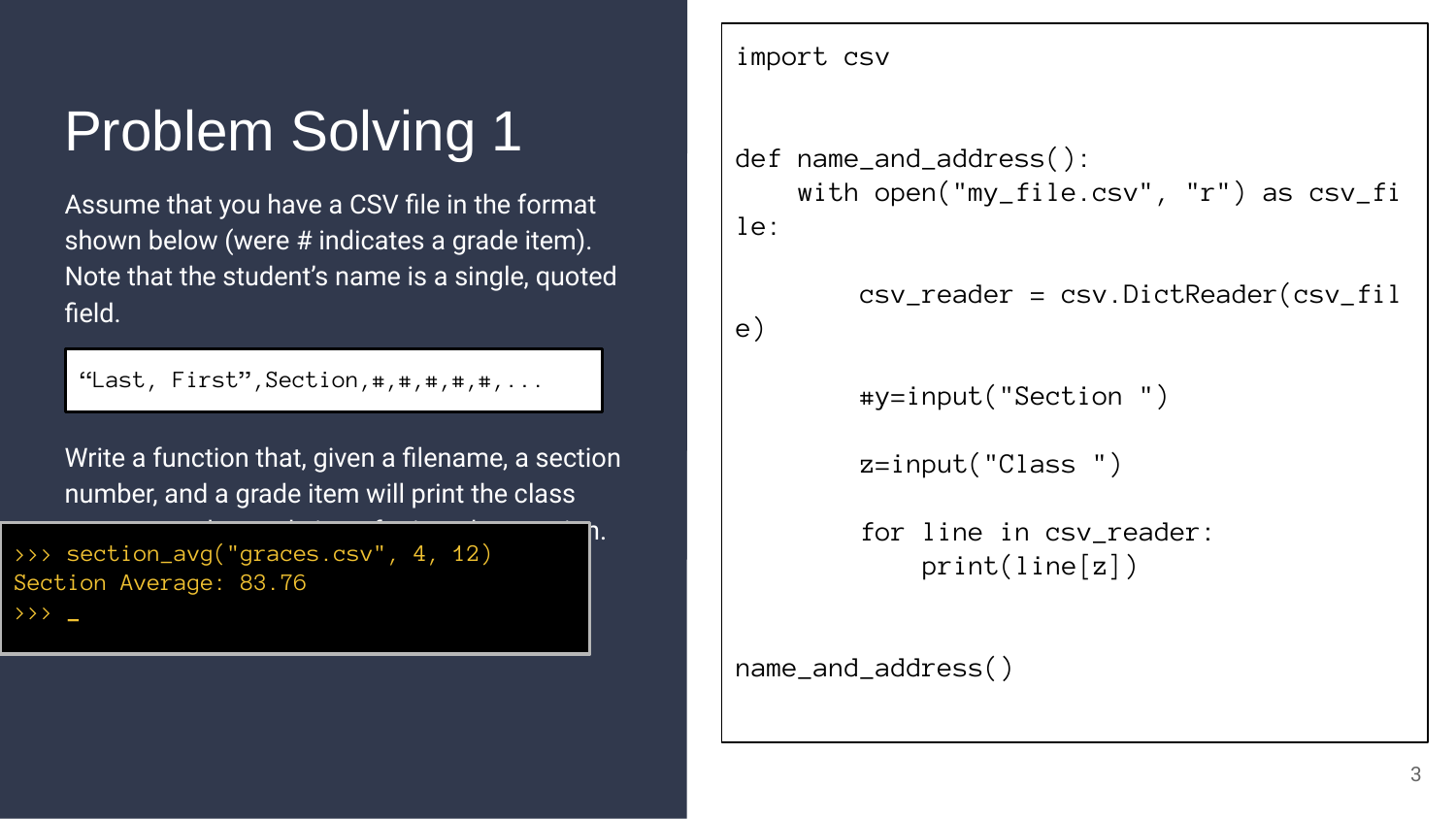

import csv

def name_and_address():
    with open("my_file.csv", "r") as csv_file:

        csv_reader = csv.DictReader(csv_file)

        #y=input("Section ")

        z=input("Class ")

        for line in csv_reader:
            print(line[z])

name_and_address()

# Problem Solving 1
Assume that you have a CSV file in the format shown below (were # indicates a grade item). Note that the student’s name is a single, quoted field.

Write a function that, given a filename, a section number, and a grade item will print the class average on the grade item for just that section.
“Last, First”,Section,#,#,#,#,#,...
>>> section_avg("graces.csv", 4, 12)
Section Average: 83.76
>>> _
3